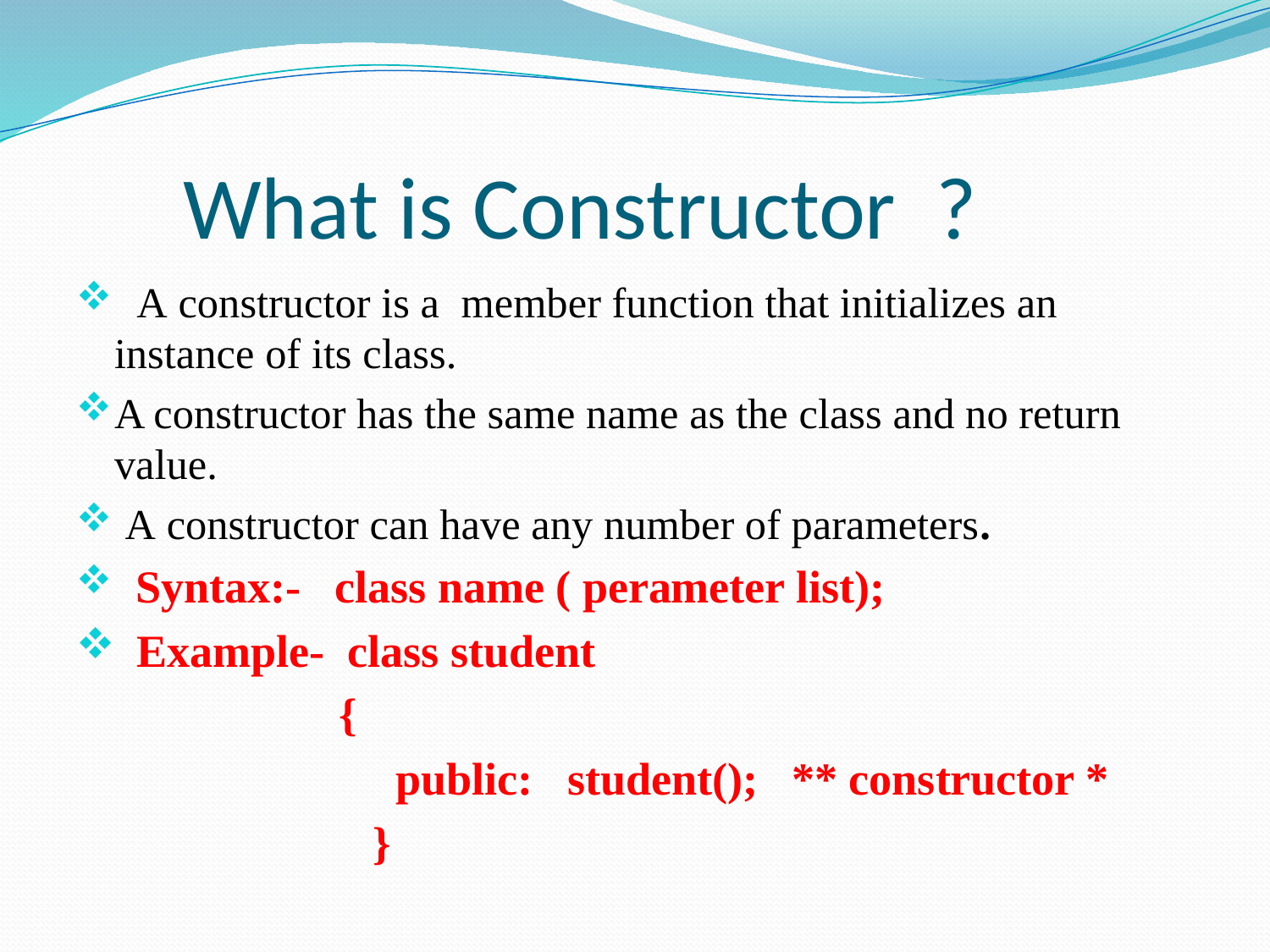

# What is Constructor  ?
  A constructor is a  member function that initializes an instance of its class.
A constructor has the same name as the class and no return value.
 A constructor can have any number of parameters.
  Syntax:-   class name ( perameter list);
  Example-  class student
                       {
                            public:   student();   ** constructor *
                          }